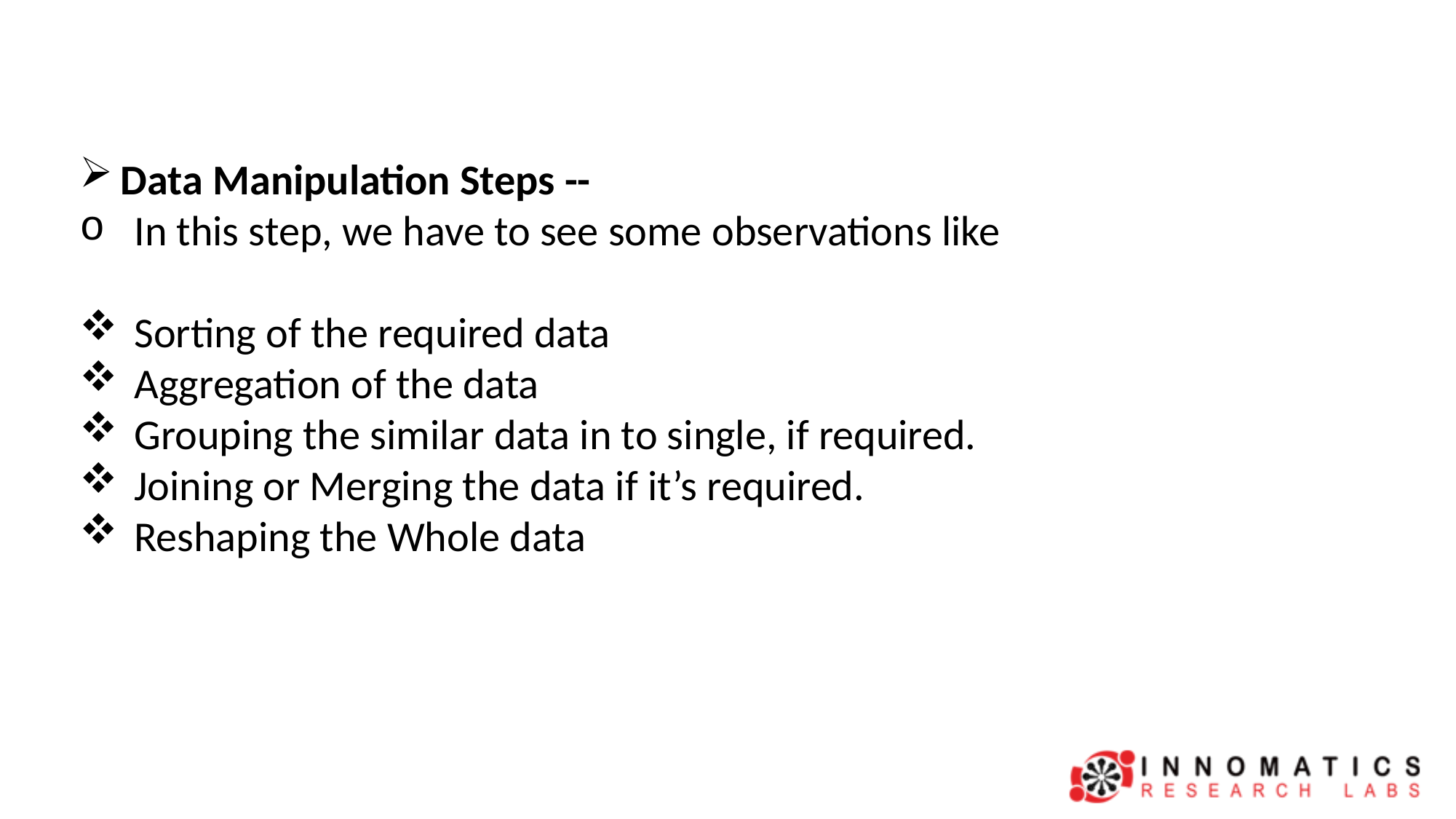

Data Manipulation Steps --
In this step, we have to see some observations like

Sorting of the required data
Aggregation of the data
Grouping the similar data in to single, if required.
Joining or Merging the data if it’s required.
Reshaping the Whole data